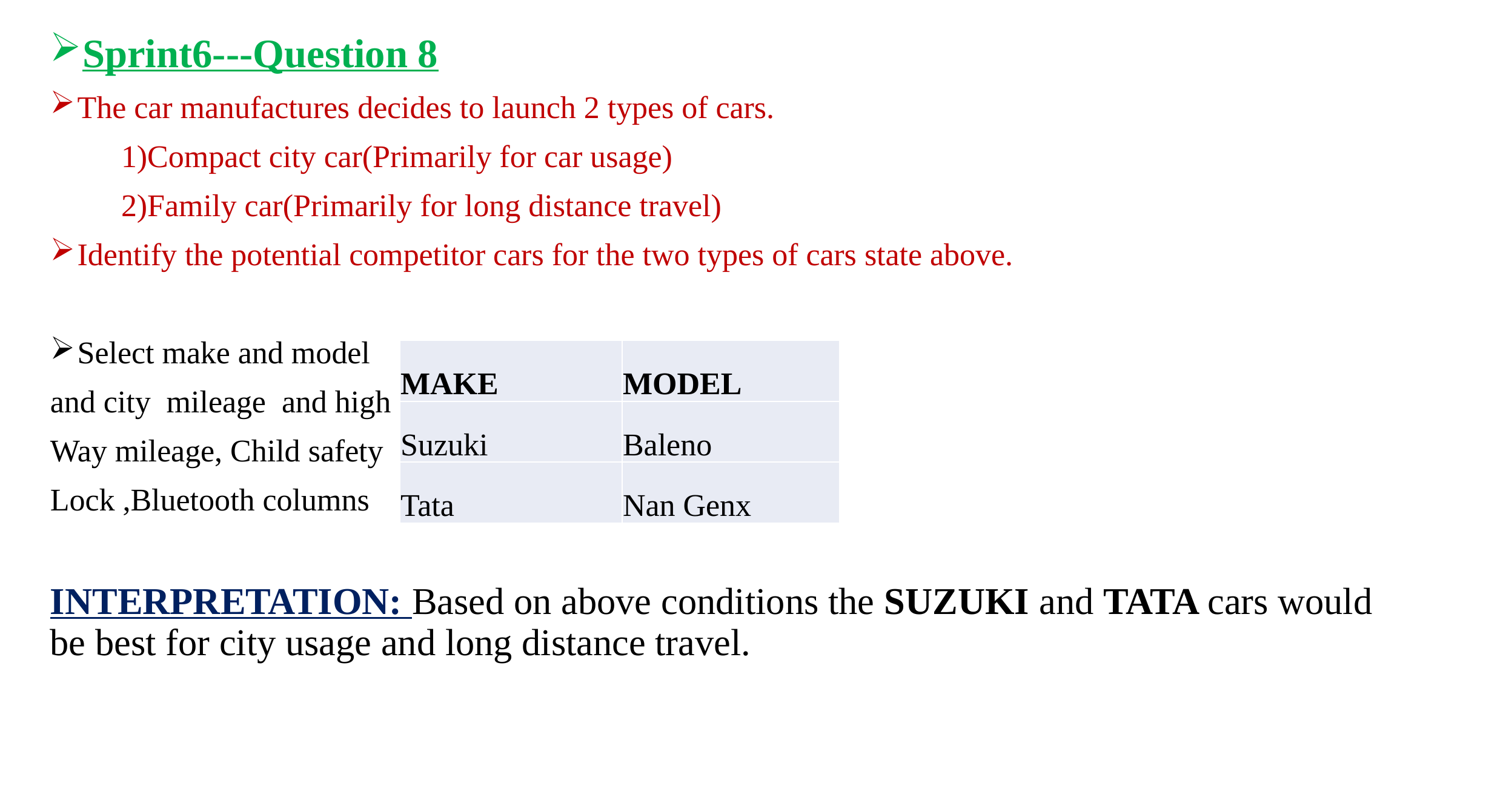

Sprint6---Question 8
The car manufactures decides to launch 2 types of cars.
         1)Compact city car(Primarily for car usage)
         2)Family car(Primarily for long distance travel)
Identify the potential competitor cars for the two types of cars state above.

Select make and model
and city  mileage  and high
Way mileage, Child safety
Lock ,Bluetooth columns

INTERPRETATION: Based on above conditions the SUZUKI and TATA cars would be best for city usage and long distance travel.
| MAKE | MODEL |
| --- | --- |
| Suzuki | Baleno |
| Tata | Nan Genx |